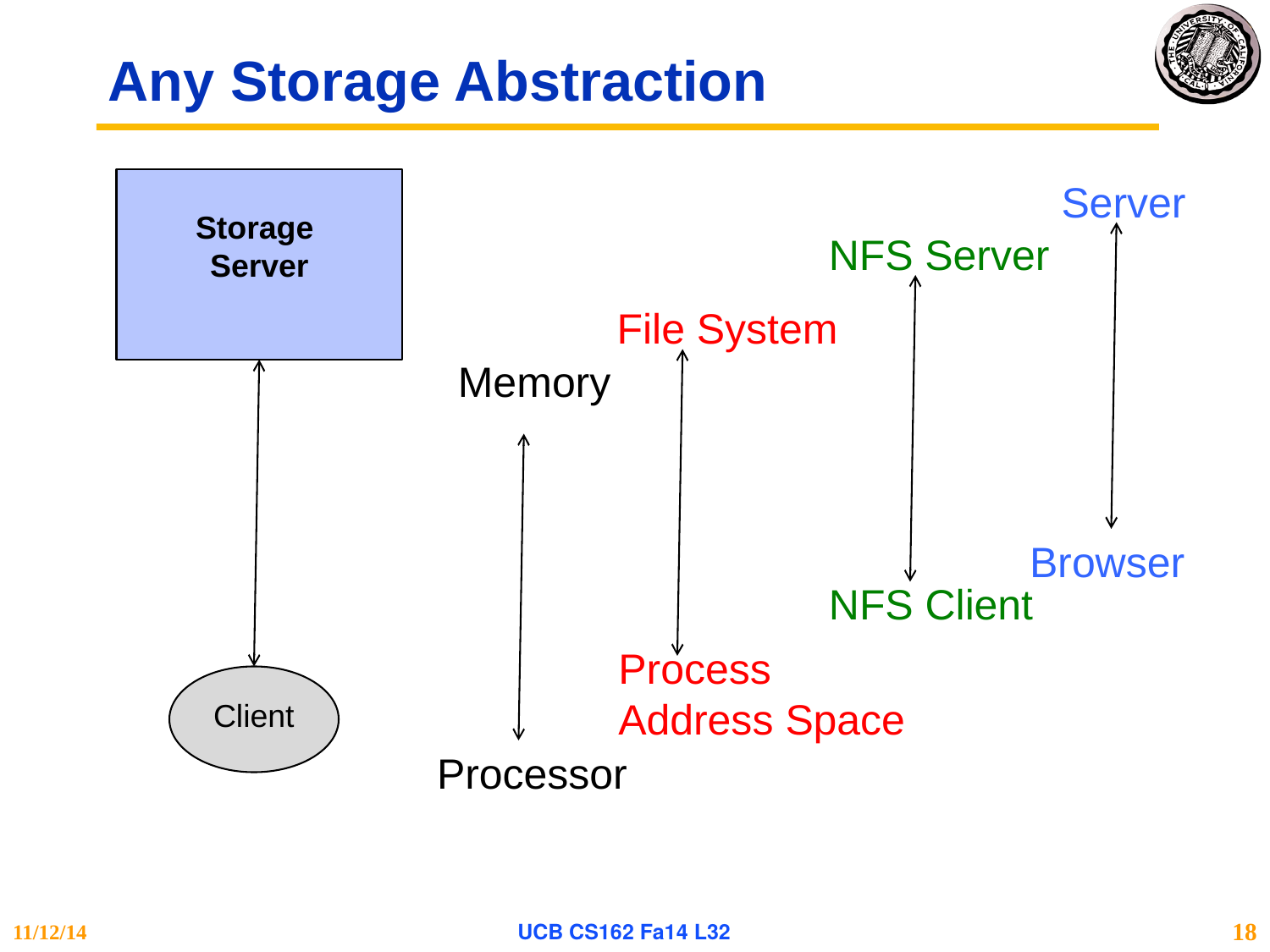

# Any Storage Abstraction

Storage
Server
Server
Browser
NFS Server
NFS Client
File System
Process
Address Space
Memory
Processor

Client
11/12/14
UCB CS162 Fa14 L32
18